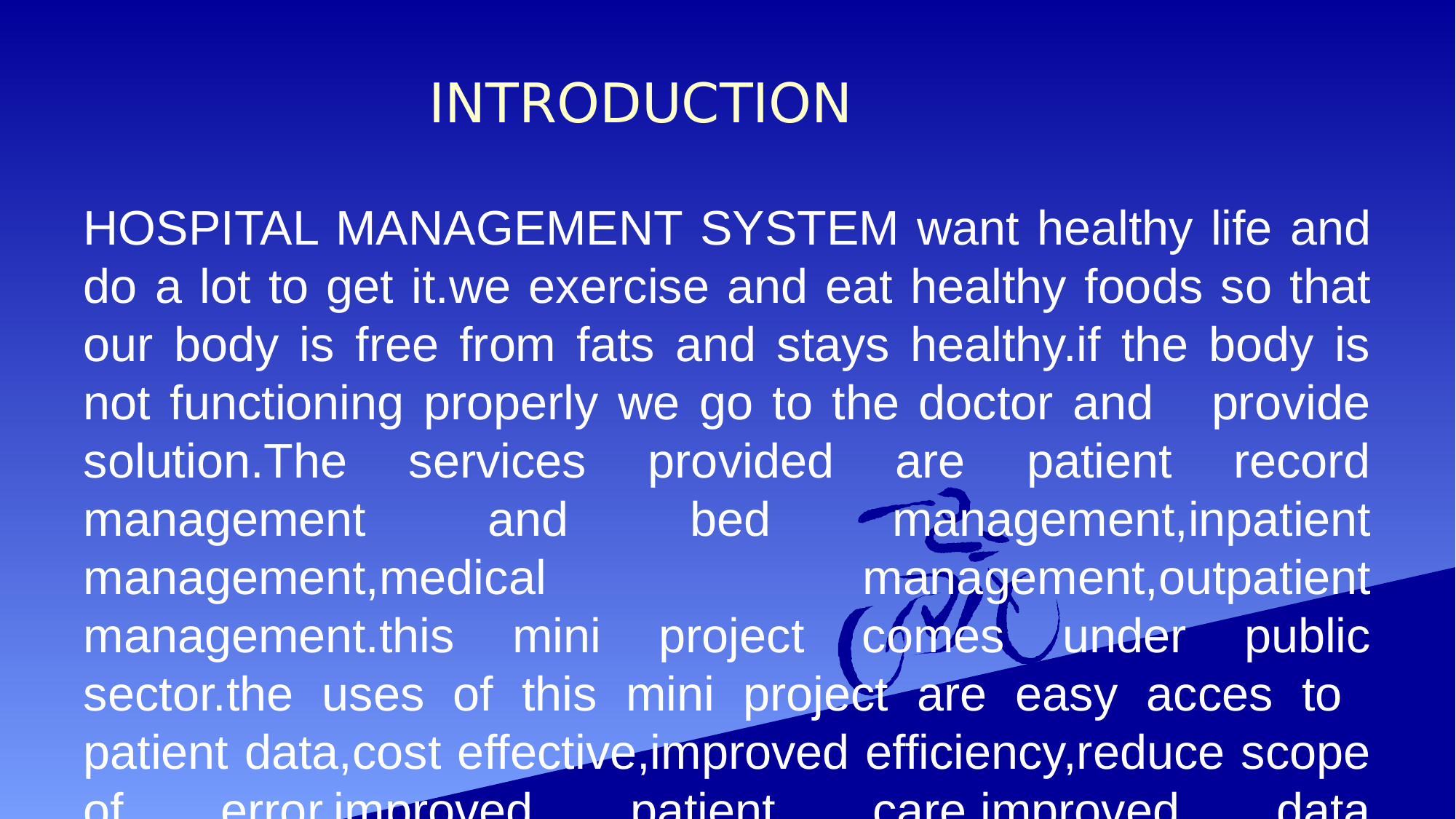

# INTRODUCTION
HOSPITAL MANAGEMENT SYSTEM want healthy life and do a lot to get it.we exercise and eat healthy foods so that our body is free from fats and stays healthy.if the body is not functioning properly we go to the doctor and   provide solution.The services provided are patient record management and bed management,inpatient management,medical management,outpatient management.this mini project comes under public sector.the uses of this mini project are easy acces to  patient data,cost effective,improved efficiency,reduce scope of error,improved patient care,improved data security&retrive-ability,better revenue management.